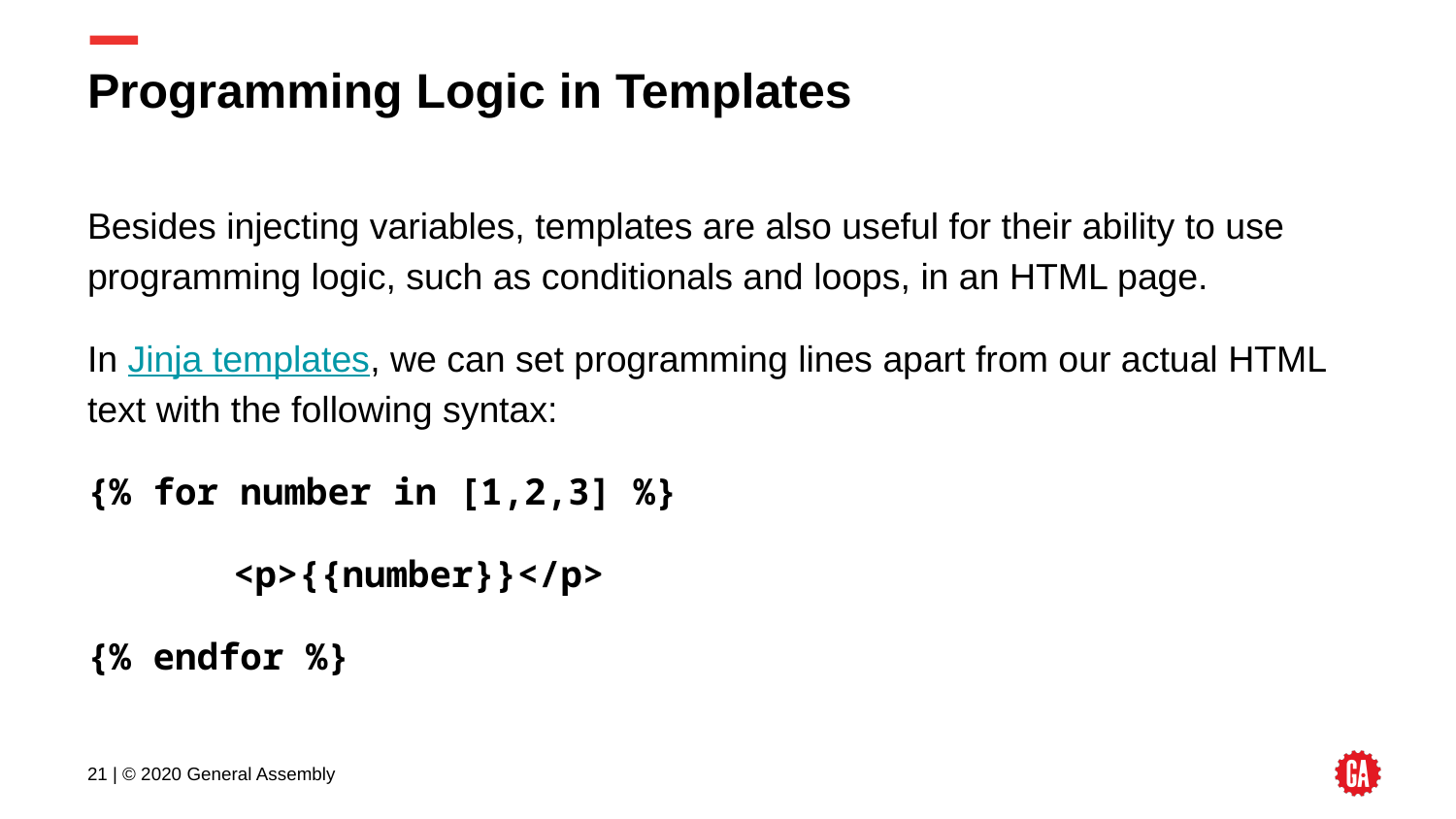

# Programming Logic in Templates
Besides injecting variables, templates are also useful for their ability to use programming logic, such as conditionals and loops, in an HTML page.
In Jinja templates, we can set programming lines apart from our actual HTML text with the following syntax:
{% for number in [1,2,3] %}
	<p>{{number}}</p>
{% endfor %}
21 | © 2020 General Assembly